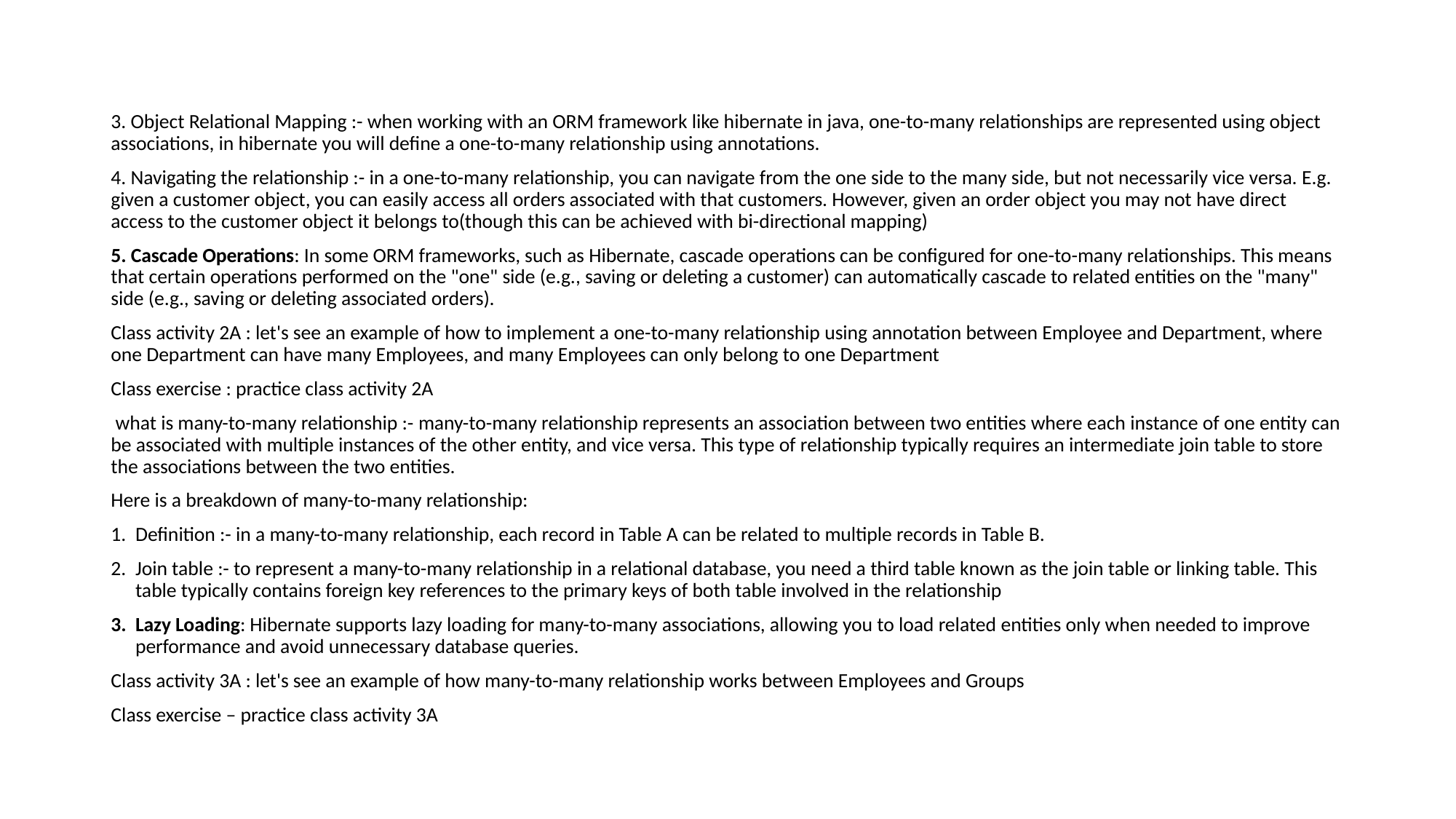

#
3. Object Relational Mapping :- when working with an ORM framework like hibernate in java, one-to-many relationships are represented using object associations, in hibernate you will define a one-to-many relationship using annotations.
4. Navigating the relationship :- in a one-to-many relationship, you can navigate from the one side to the many side, but not necessarily vice versa. E.g. given a customer object, you can easily access all orders associated with that customers. However, given an order object you may not have direct access to the customer object it belongs to(though this can be achieved with bi-directional mapping)
5. Cascade Operations: In some ORM frameworks, such as Hibernate, cascade operations can be configured for one-to-many relationships. This means that certain operations performed on the "one" side (e.g., saving or deleting a customer) can automatically cascade to related entities on the "many" side (e.g., saving or deleting associated orders).
Class activity 2A : let's see an example of how to implement a one-to-many relationship using annotation between Employee and Department, where one Department can have many Employees, and many Employees can only belong to one Department
Class exercise : practice class activity 2A
 what is many-to-many relationship :- many-to-many relationship represents an association between two entities where each instance of one entity can be associated with multiple instances of the other entity, and vice versa. This type of relationship typically requires an intermediate join table to store the associations between the two entities.
Here is a breakdown of many-to-many relationship:
Definition :- in a many-to-many relationship, each record in Table A can be related to multiple records in Table B.
Join table :- to represent a many-to-many relationship in a relational database, you need a third table known as the join table or linking table. This table typically contains foreign key references to the primary keys of both table involved in the relationship
Lazy Loading: Hibernate supports lazy loading for many-to-many associations, allowing you to load related entities only when needed to improve performance and avoid unnecessary database queries.
Class activity 3A : let's see an example of how many-to-many relationship works between Employees and Groups
Class exercise – practice class activity 3A